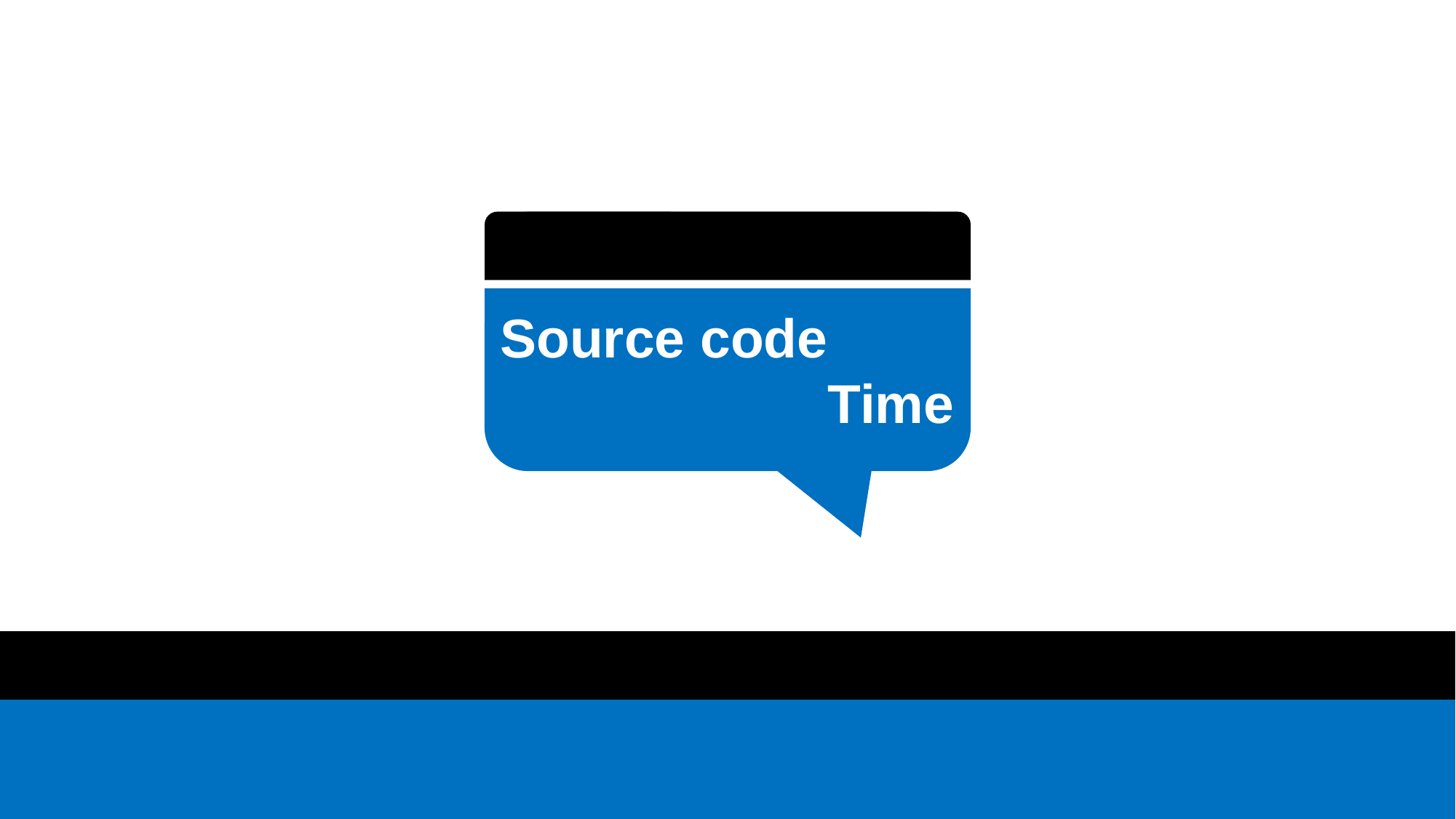

Project – Sweet Reaper
Source code
			Time